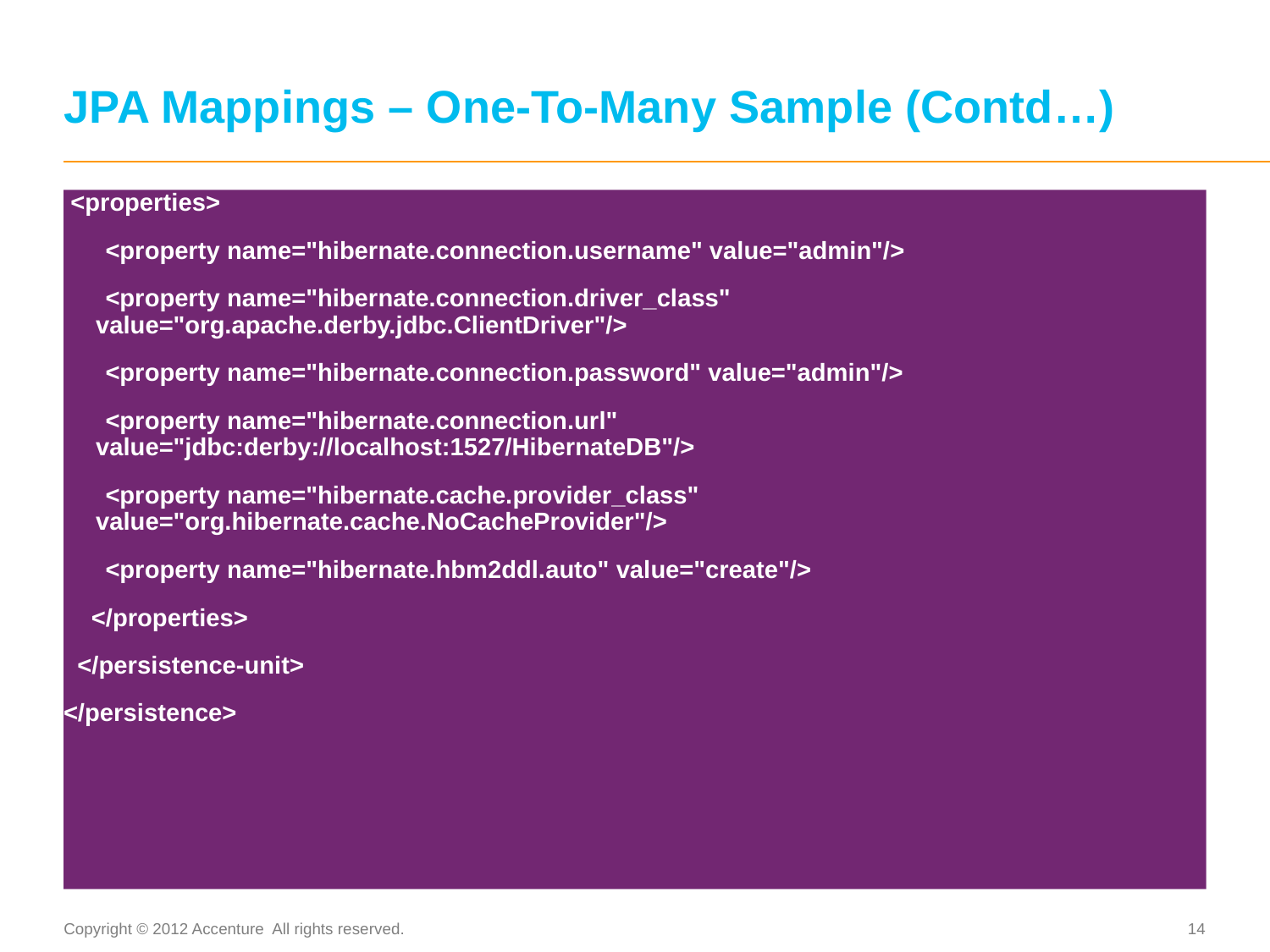

# JPA Mappings – One-To-Many Sample (Contd…)
 <properties>
      <property name="hibernate.connection.username" value="admin"/>
      <property name="hibernate.connection.driver_class" value="org.apache.derby.jdbc.ClientDriver"/>
      <property name="hibernate.connection.password" value="admin"/>
      <property name="hibernate.connection.url" value="jdbc:derby://localhost:1527/HibernateDB"/>
      <property name="hibernate.cache.provider_class" value="org.hibernate.cache.NoCacheProvider"/>
      <property name="hibernate.hbm2ddl.auto" value="create"/>
    </properties>
  </persistence-unit>
</persistence>